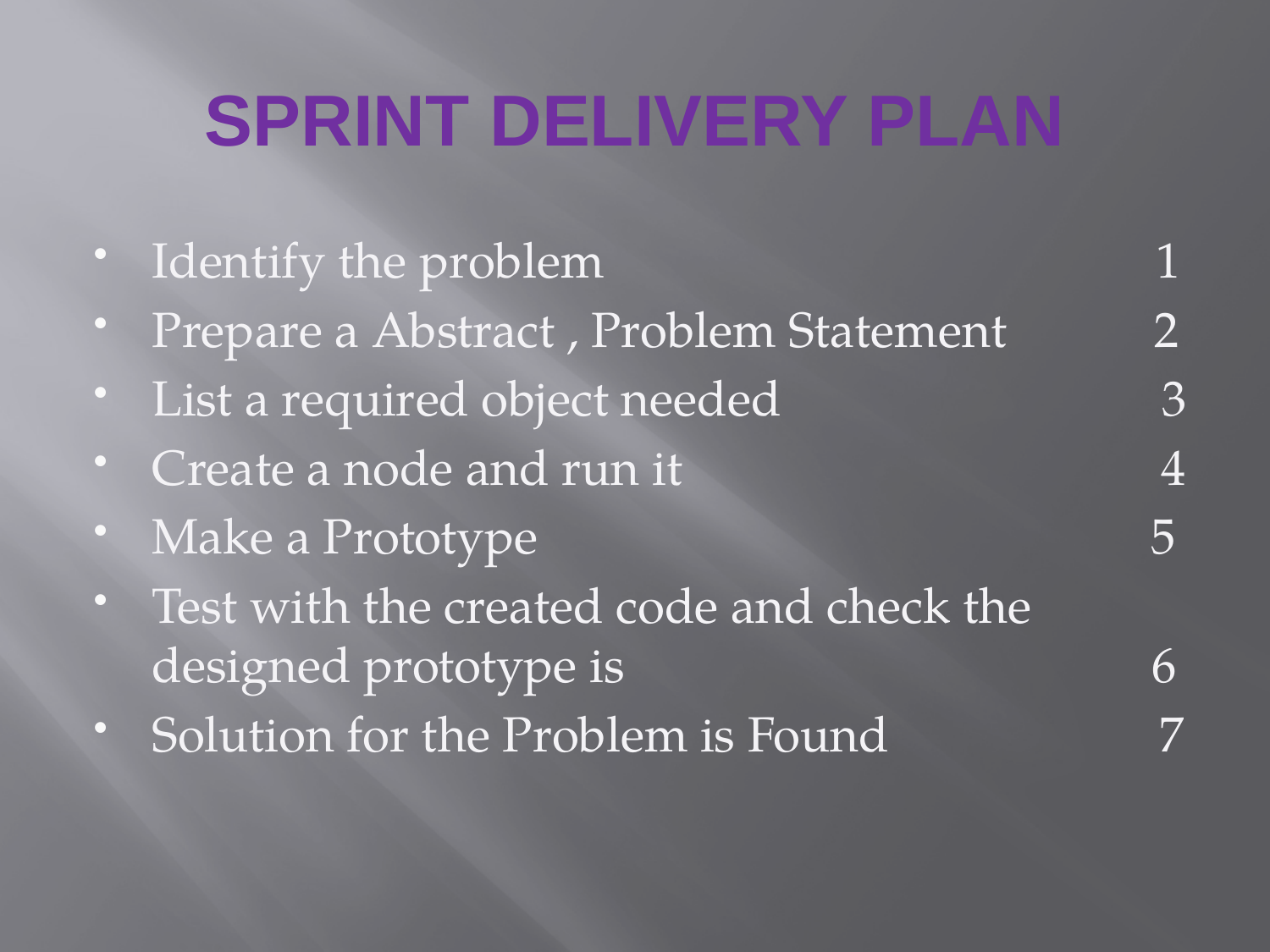

# SPRINT DELIVERY PLAN
Identify the problem                                             1
Prepare a Abstract , Problem Statement            2
List a required object needed                               3
Create a node and run it                                       4
Make a Prototype                                                  5
Test with the created code and check the designed prototype is                                           6
Solution for the Problem is Found                      7